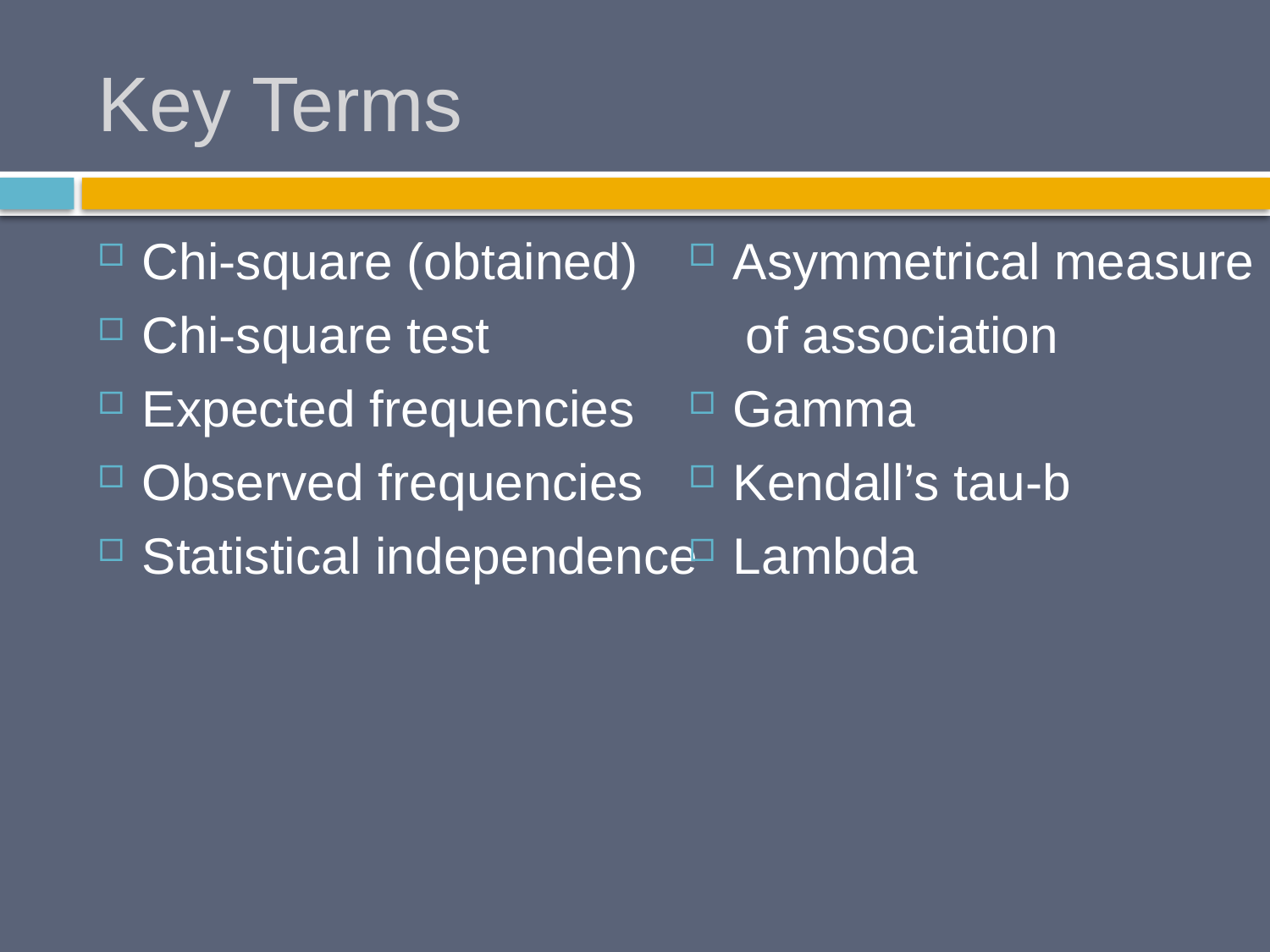

# Key Terms
Chi-square (obtained)
Chi-square test
Expected frequencies
Observed frequencies
Statistical independence

Asymmetrical measure
    of association
Gamma
Kendall’s tau-b
Lambda